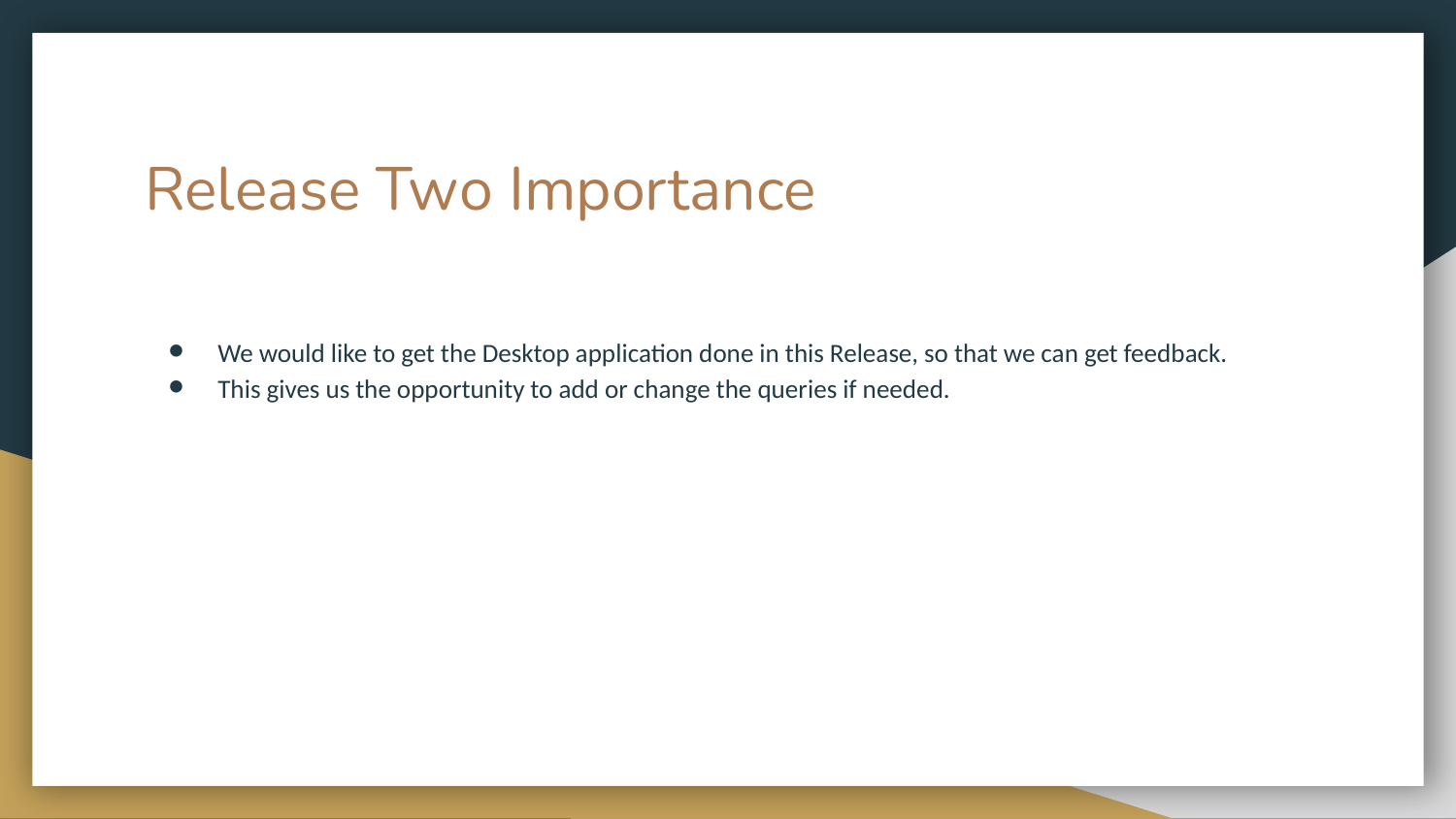

# Release Two Importance
We would like to get the Desktop application done in this Release, so that we can get feedback.
This gives us the opportunity to add or change the queries if needed.